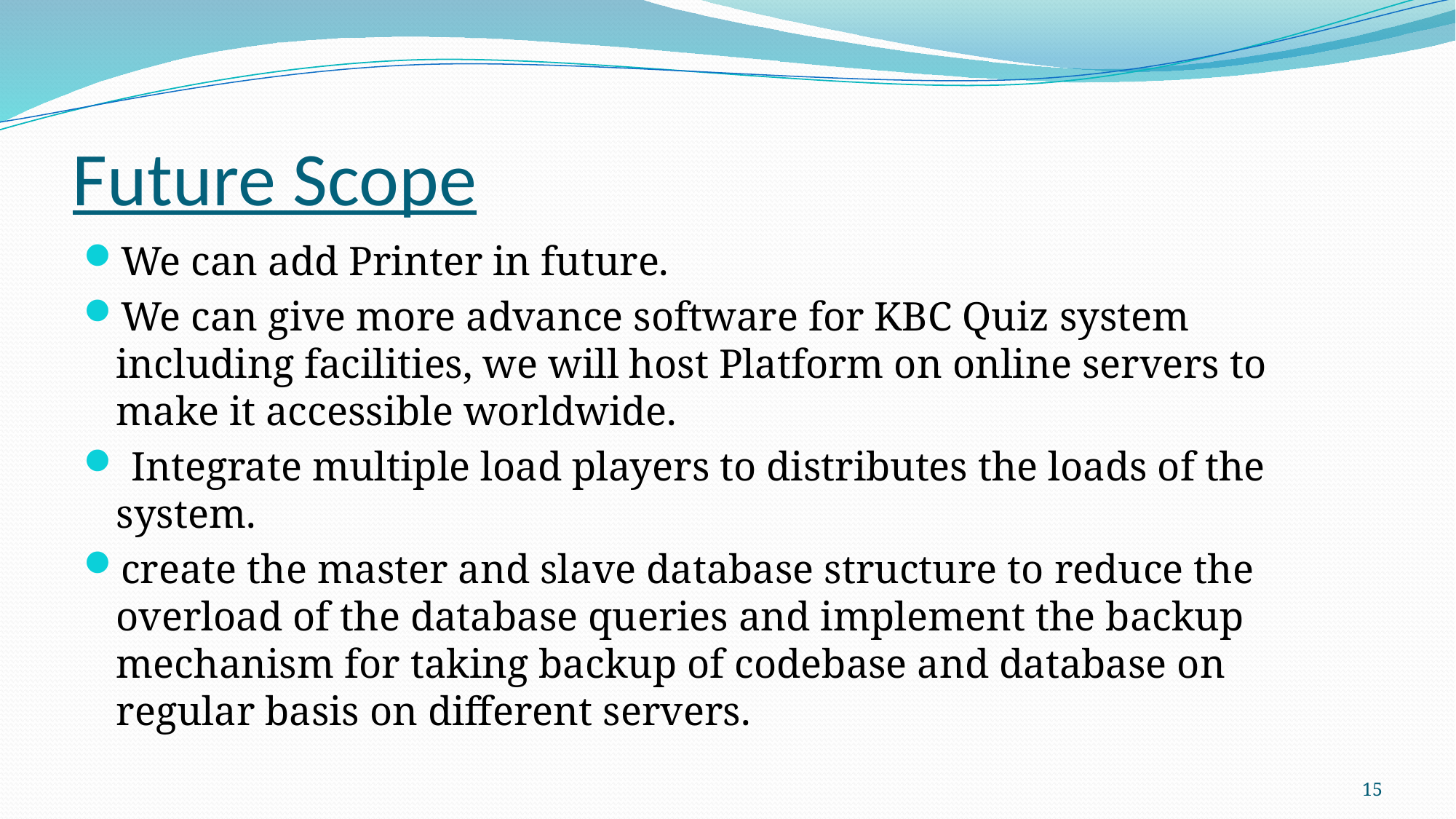

# Future Scope
We can add Printer in future.
We can give more advance software for KBC Quiz system including facilities, we will host Platform on online servers to make it accessible worldwide.
 Integrate multiple load players to distributes the loads of the system.
create the master and slave database structure to reduce the overload of the database queries and implement the backup mechanism for taking backup of codebase and database on regular basis on different servers.
15